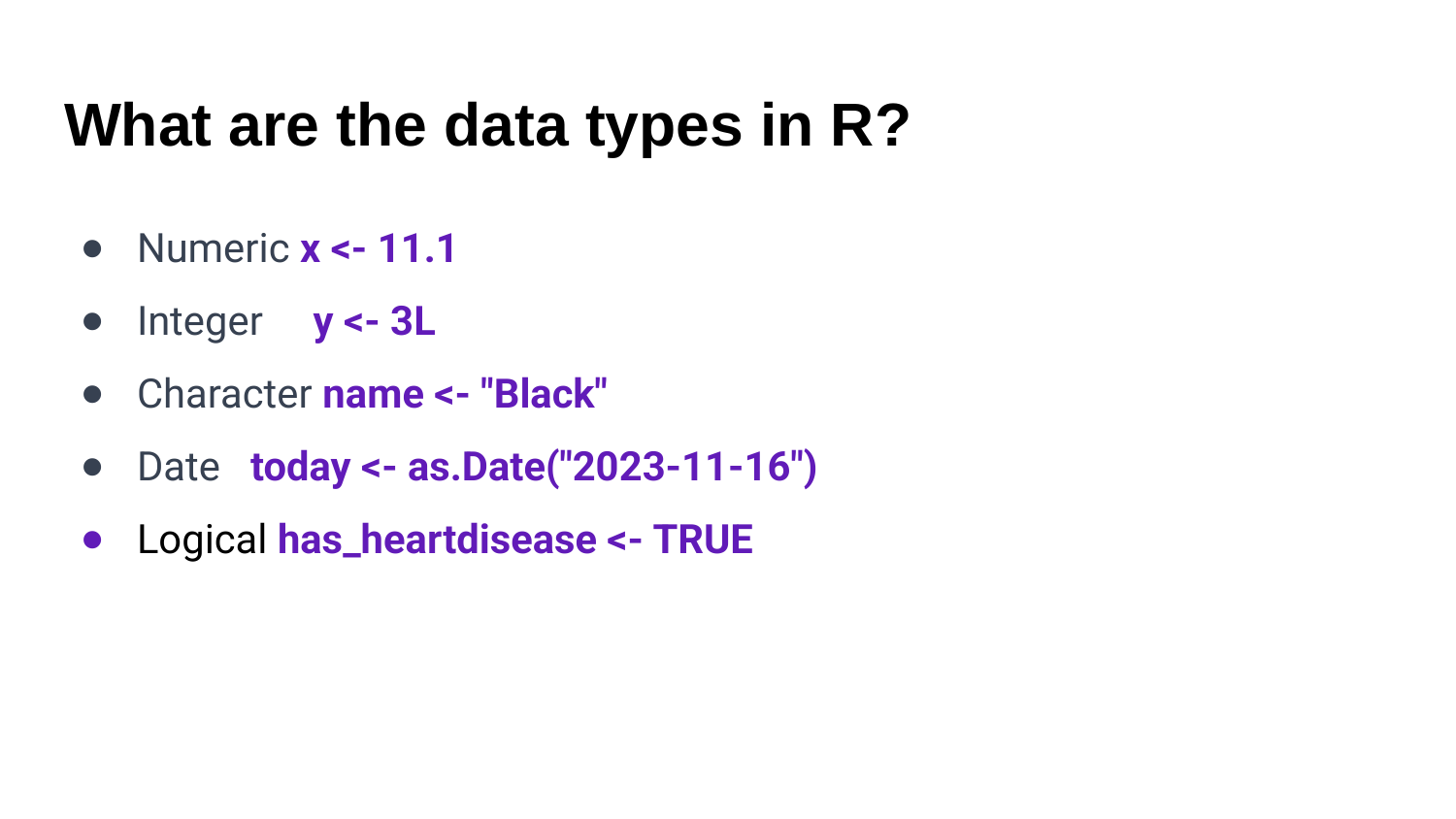

# What are the data types in R?
Numeric x <- 11.1
Integer     y <- 3L
Character name <- "Black"
Date   today <- as.Date("2023-11-16")
Logical has_heartdisease <- TRUE